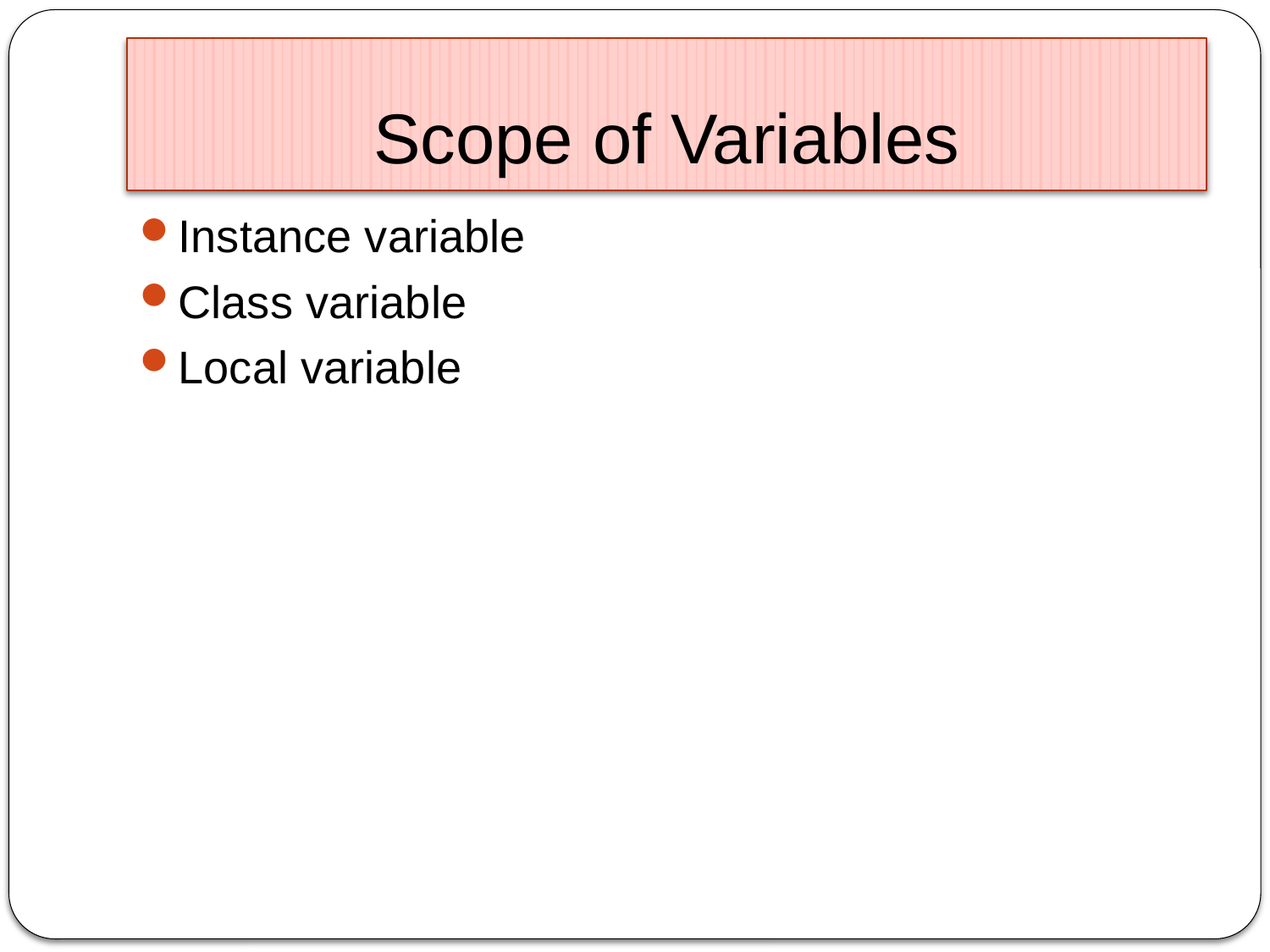

# Scope of Variables
Instance variable
Class variable
Local variable